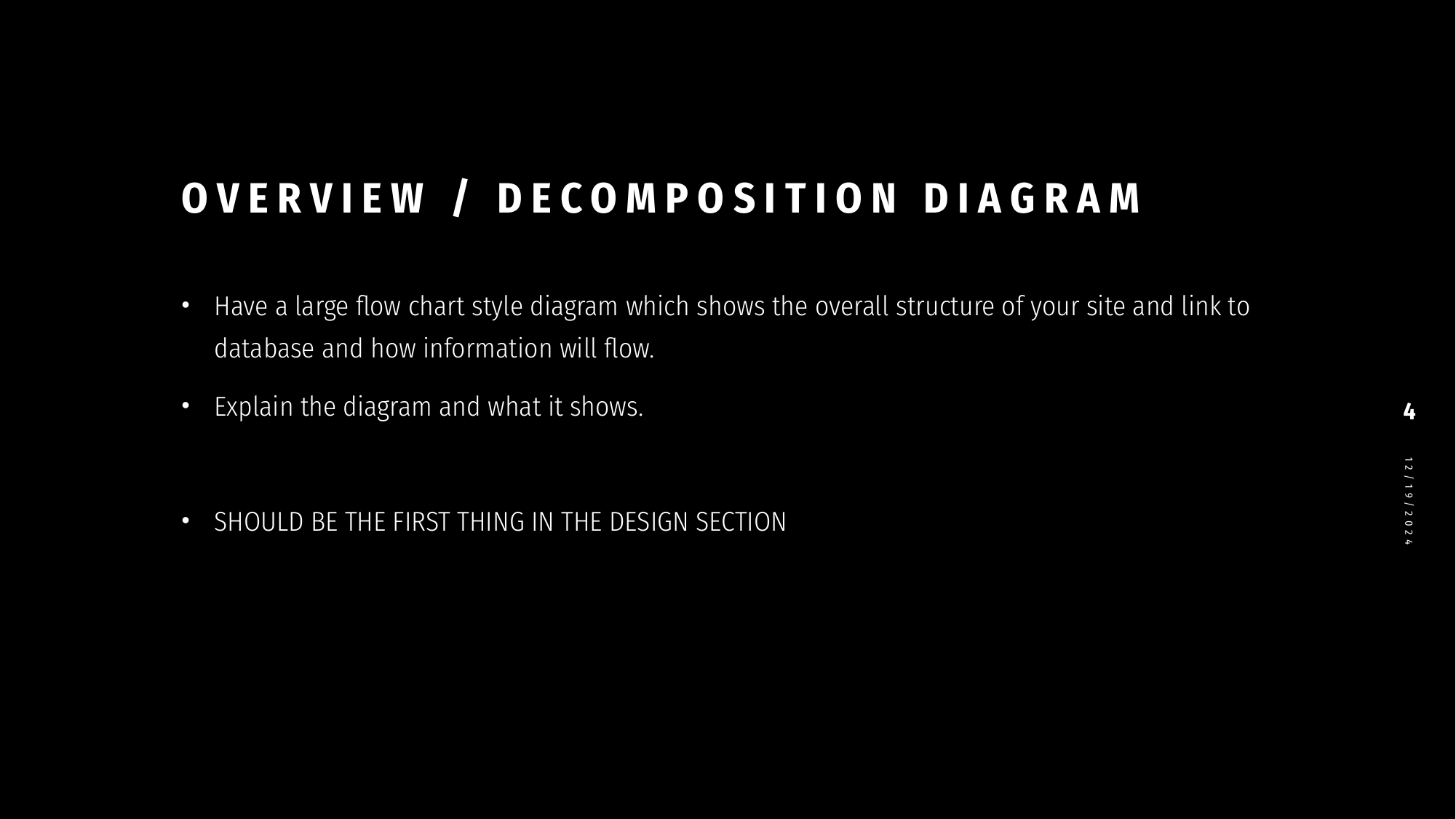

# Overview / Decomposition diagram

Have a large flow chart style diagram which shows the overall structure of your site and link to database and how information will flow.
Explain the diagram and what it shows.

SHOULD BE THE FIRST THING IN THE DESIGN SECTION
4
12/19/2024